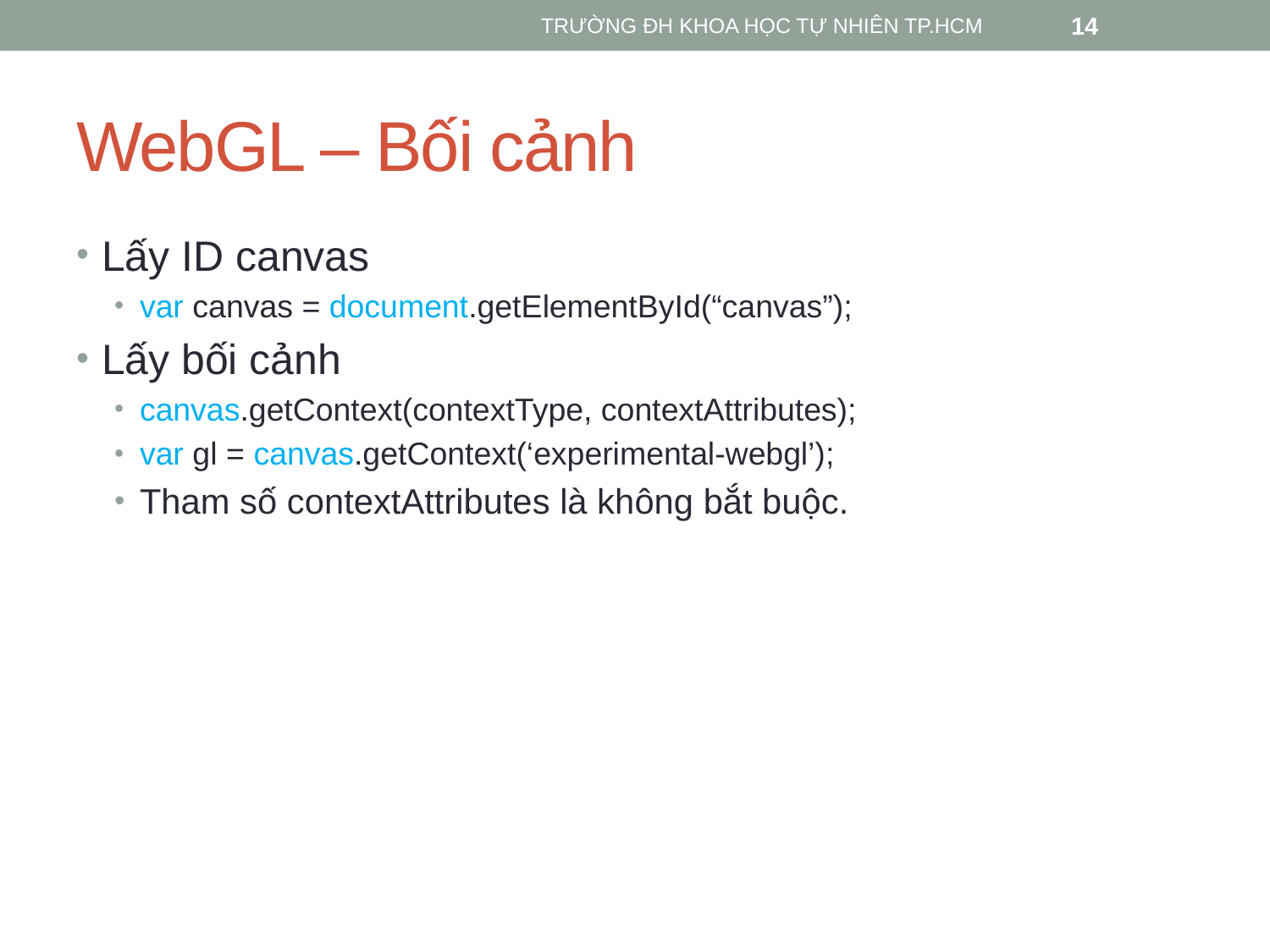

TRƯỜNG ĐH KHOA HỌC TỰ NHIÊN TP.HCM
14
# WebGL – Bối cảnh
Lấy ID canvas
var canvas = document.getElementById(“canvas”);
Lấy bối cảnh
canvas.getContext(contextType, contextAttributes);
var gl = canvas.getContext(‘experimental-webgl’);
Tham số contextAttributes là không bắt buộc.